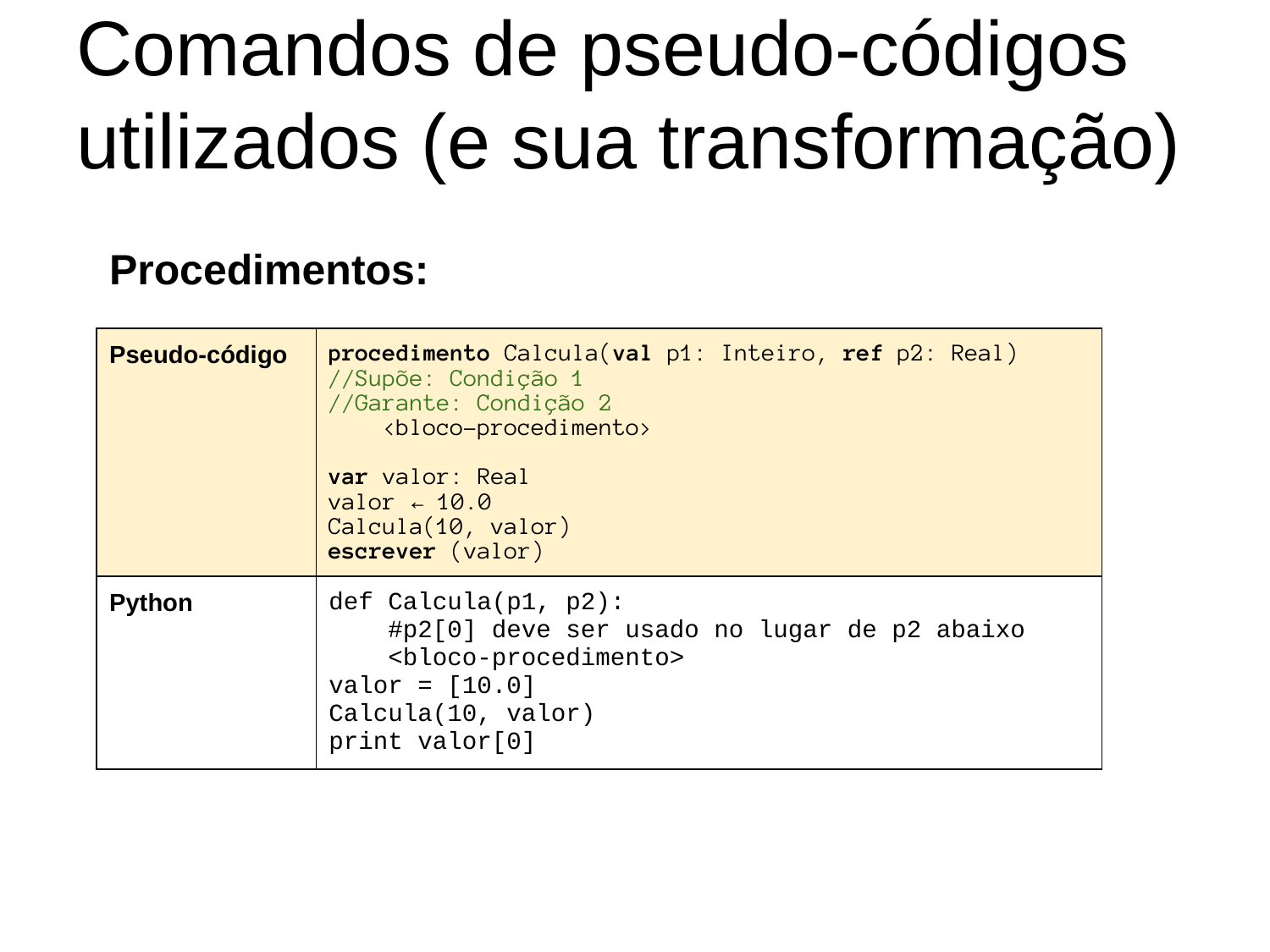

# Comandos de pseudo-códigos utilizados (e sua transformação)
Procedimentos:

| Pseudo-código | procedimento Calcula(val p1: Inteiro, ref p2: Real) //Supõe: Condição 1 //Garante: Condição 2 <bloco-procedimento> var valor: Real valor ← 10.0 Calcula(10, valor) escrever (valor) |
| --- | --- |
| Python | def Calcula(p1, p2): #p2[0] deve ser usado no lugar de p2 abaixo <bloco-procedimento> valor = [10.0] Calcula(10, valor) print valor[0] |